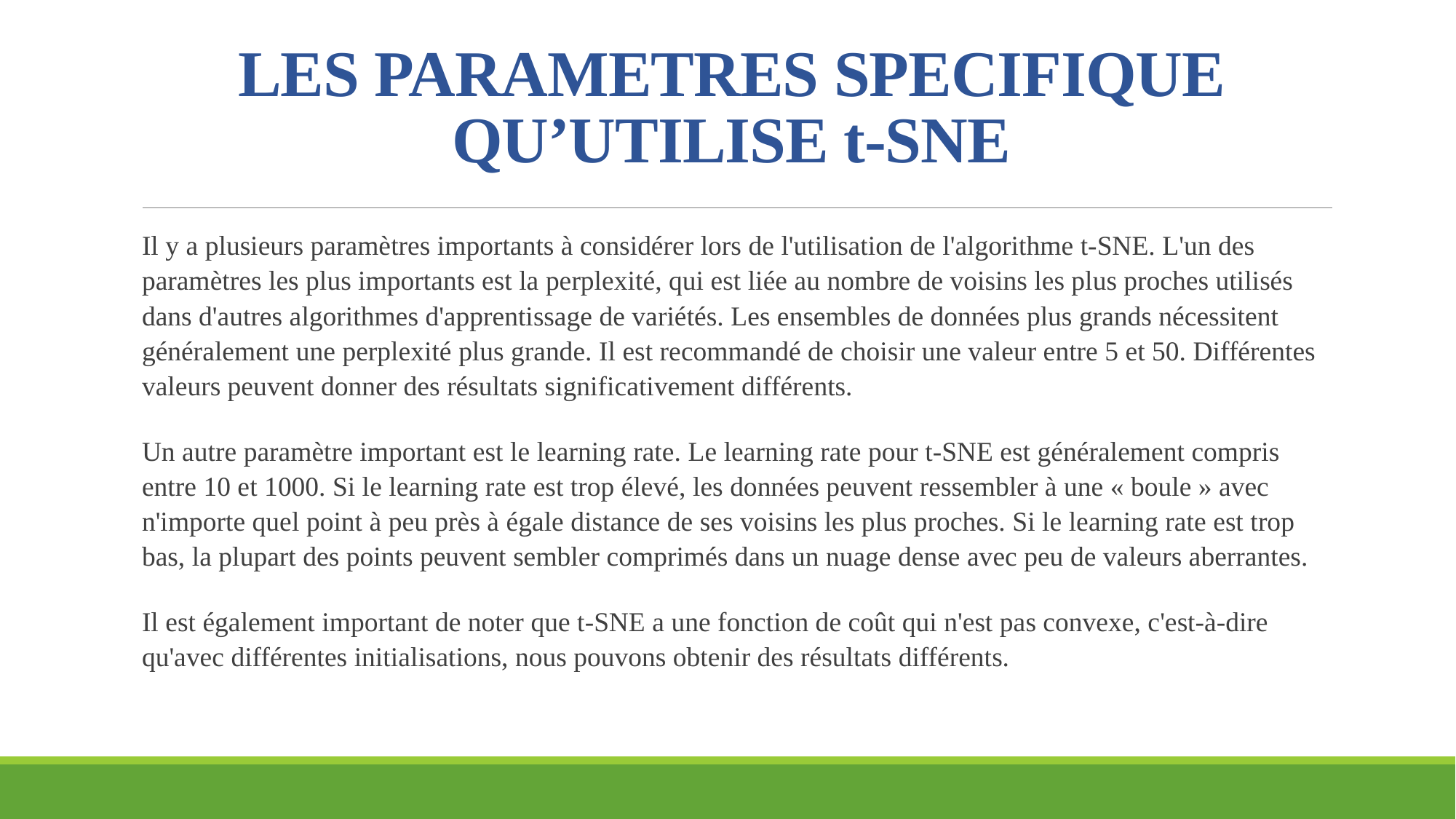

# LES PARAMETRES SPECIFIQUE QU’UTILISE t-SNE
Il y a plusieurs paramètres importants à considérer lors de l'utilisation de l'algorithme t-SNE. L'un des paramètres les plus importants est la perplexité, qui est liée au nombre de voisins les plus proches utilisés dans d'autres algorithmes d'apprentissage de variétés. Les ensembles de données plus grands nécessitent généralement une perplexité plus grande. Il est recommandé de choisir une valeur entre 5 et 50. Différentes valeurs peuvent donner des résultats significativement différents.
Un autre paramètre important est le learning rate. Le learning rate pour t-SNE est généralement compris entre 10 et 1000. Si le learning rate est trop élevé, les données peuvent ressembler à une « boule » avec n'importe quel point à peu près à égale distance de ses voisins les plus proches. Si le learning rate est trop bas, la plupart des points peuvent sembler comprimés dans un nuage dense avec peu de valeurs aberrantes.
Il est également important de noter que t-SNE a une fonction de coût qui n'est pas convexe, c'est-à-dire qu'avec différentes initialisations, nous pouvons obtenir des résultats différents.